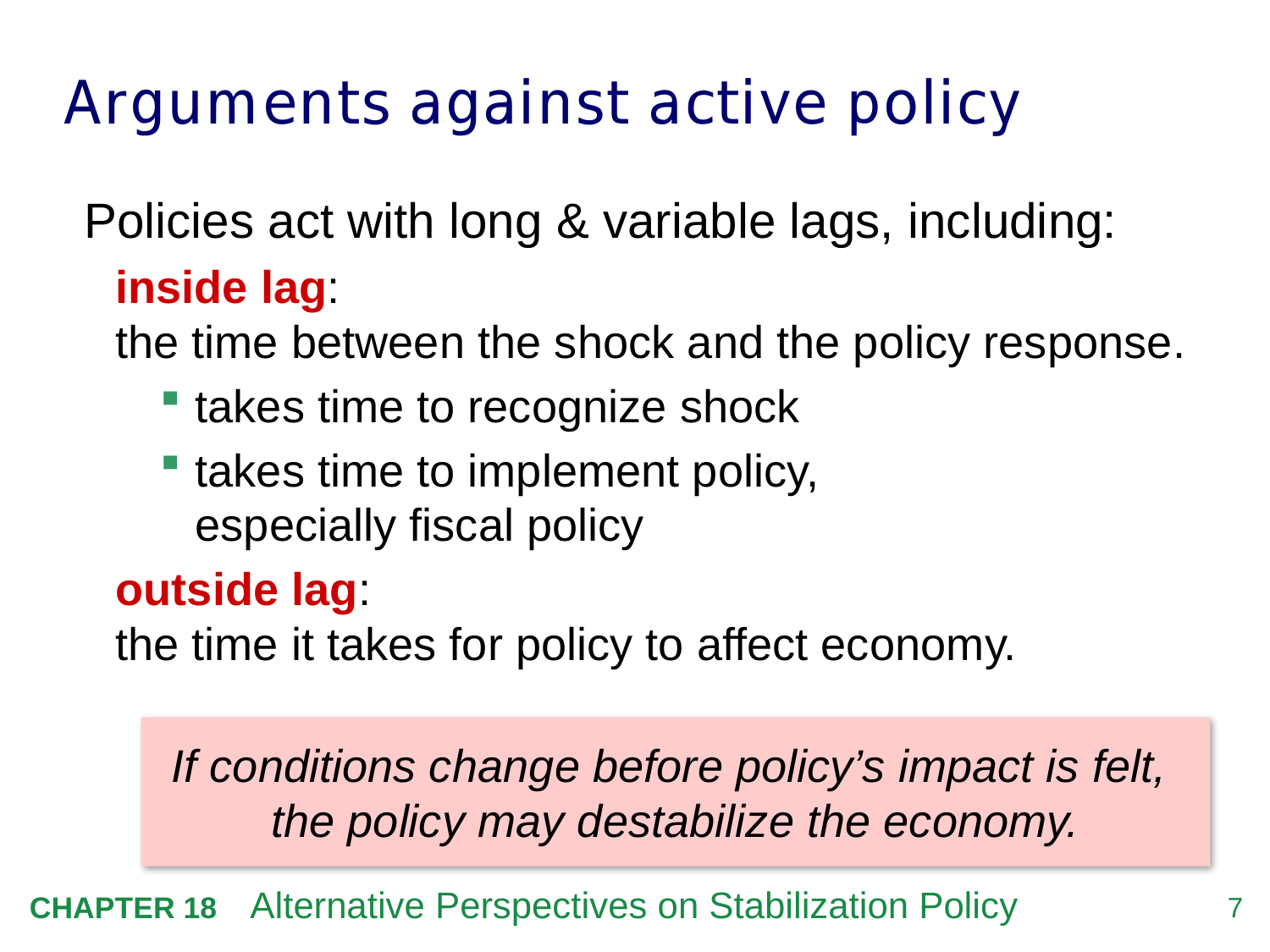

# Arguments against active policy
Policies act with long & variable lags, including:
inside lag:
the time between the shock and the policy response.
takes time to recognize shock
takes time to implement policy,
especially fiscal policy
outside lag:
the time it takes for policy to affect economy.
If conditions change before policy’s impact is felt,
the policy may destabilize the economy.